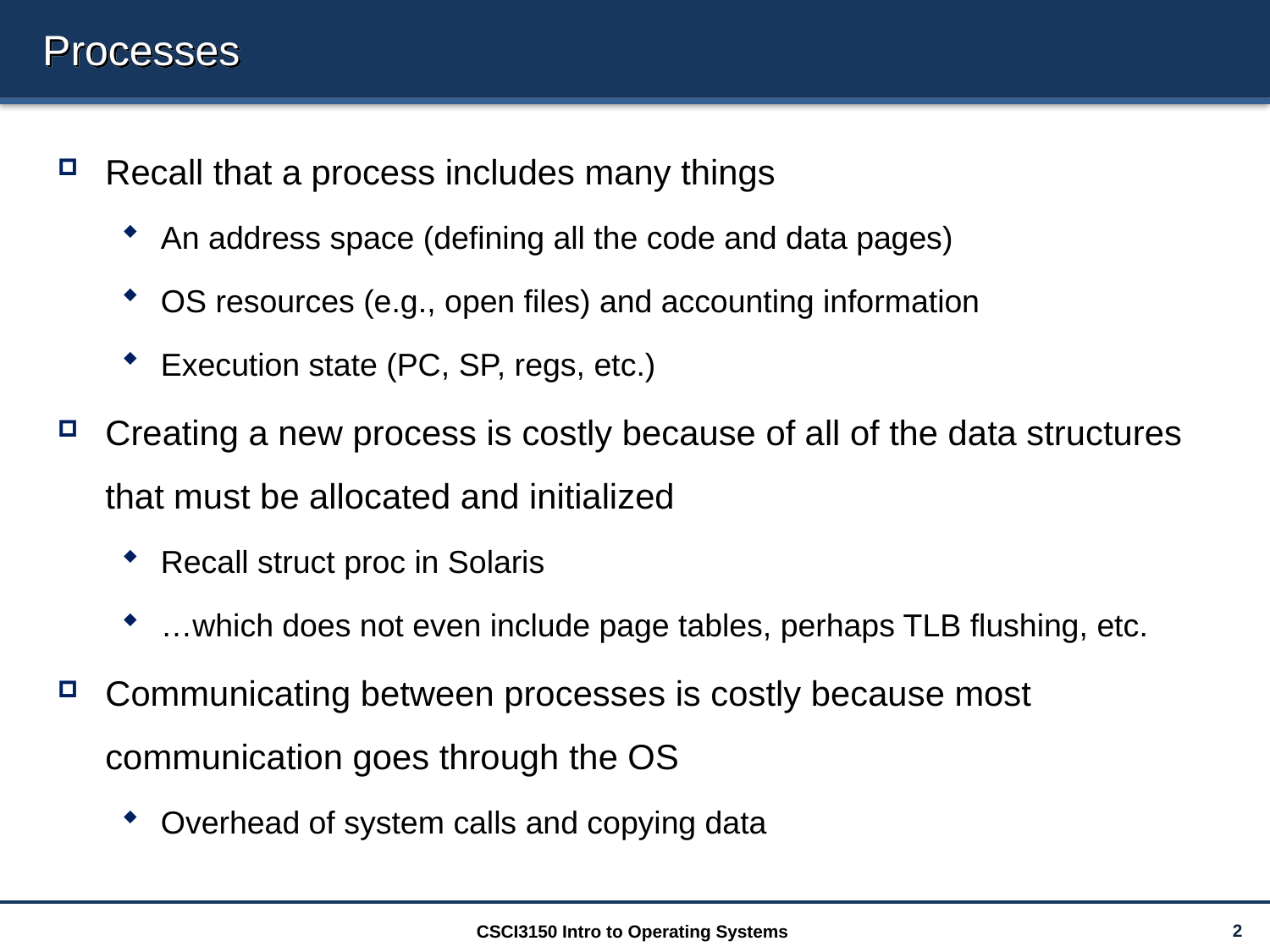

# Processes
Recall that a process includes many things
An address space (defining all the code and data pages)
OS resources (e.g., open files) and accounting information
Execution state (PC, SP, regs, etc.)
Creating a new process is costly because of all of the data structures that must be allocated and initialized
Recall struct proc in Solaris
…which does not even include page tables, perhaps TLB flushing, etc.
Communicating between processes is costly because most communication goes through the OS
Overhead of system calls and copying data
CSCI3150 Intro to Operating Systems
2